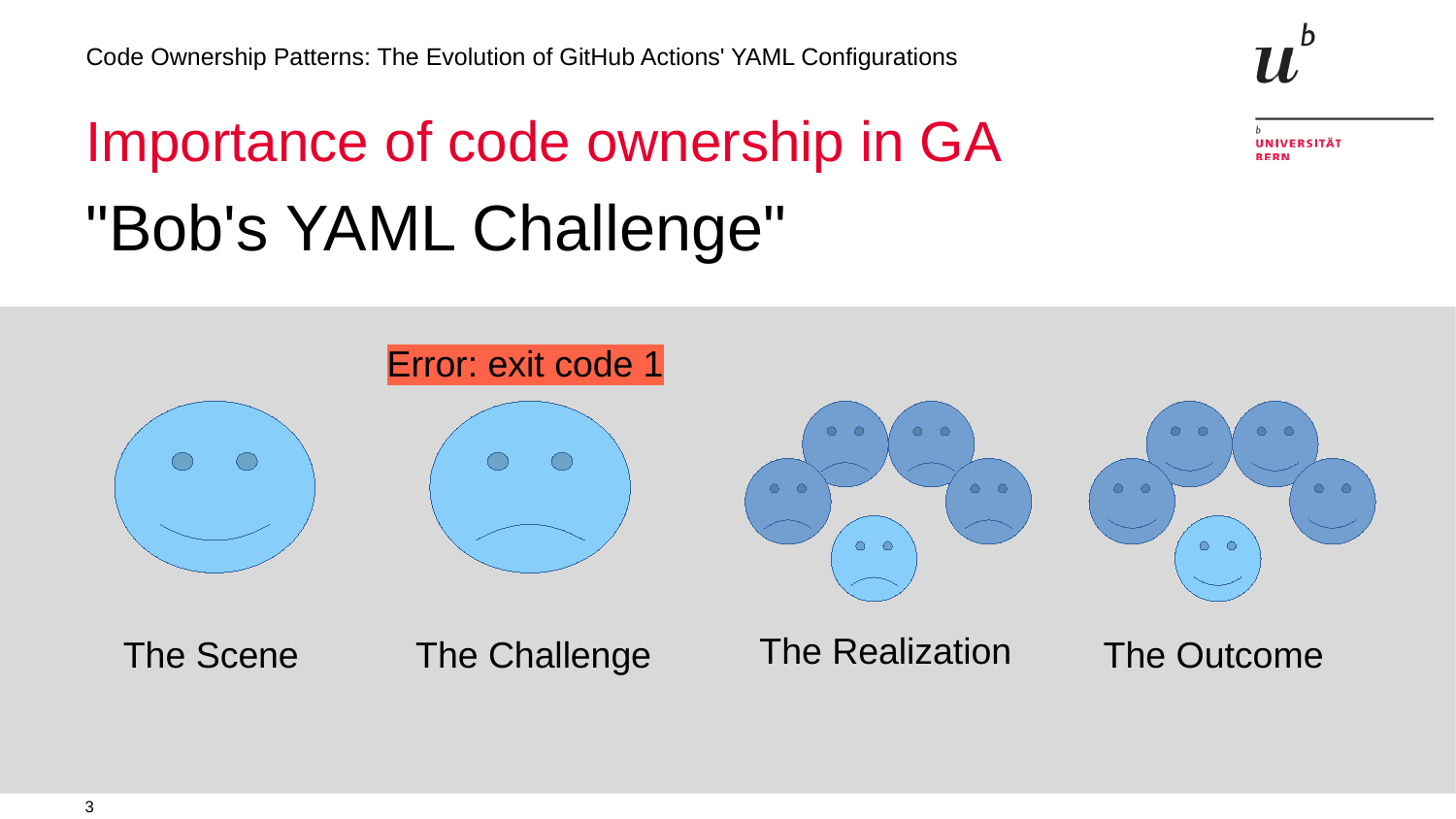

Code Ownership Patterns: The Evolution of GitHub Actions' YAML Configurations
Importance of code ownership in GA
# "Bob's YAML Challenge"
Error: exit code 1

The Realization
The Scene
The Challenge
The Outcome